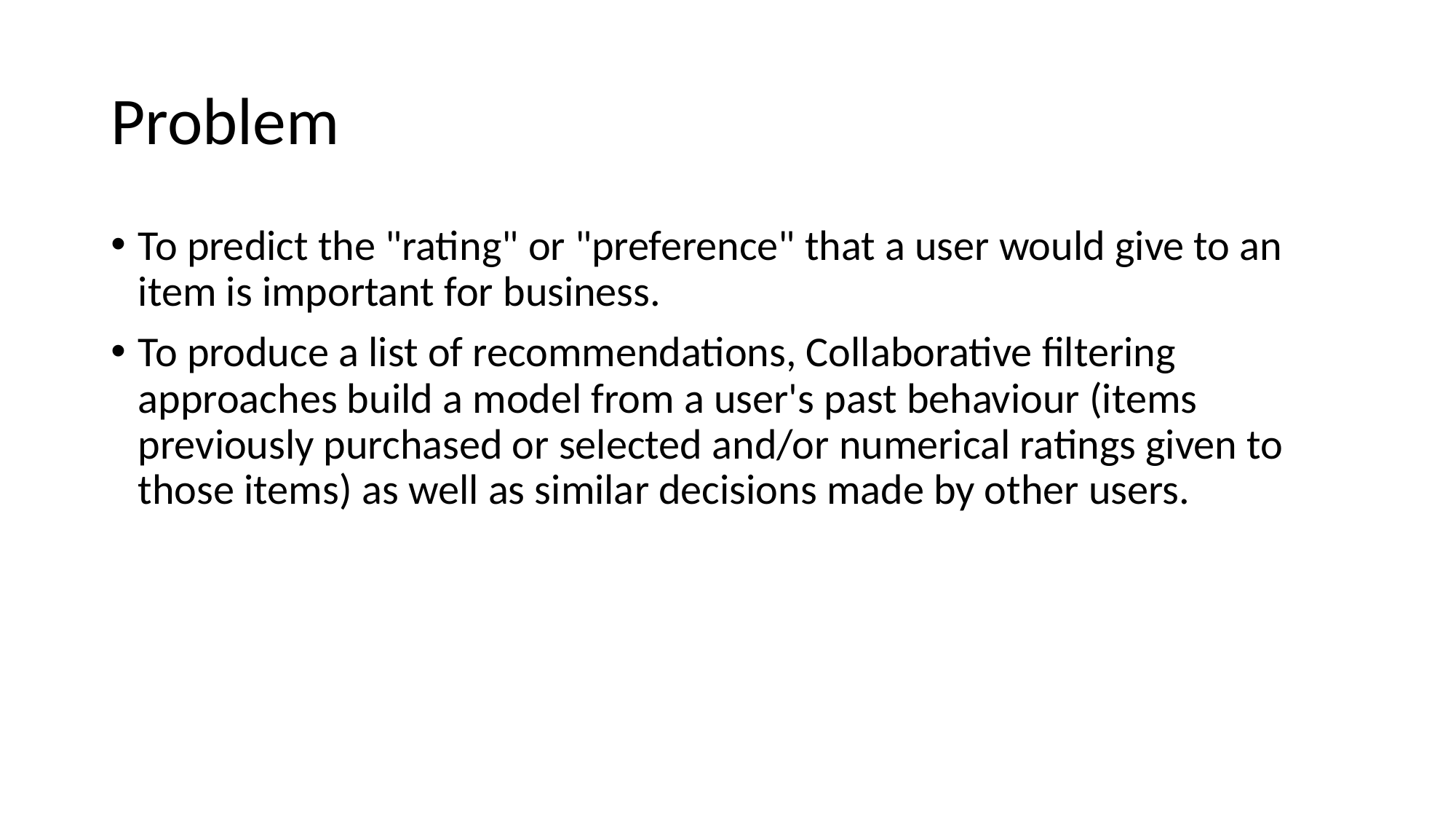

# Problem
To predict the "rating" or "preference" that a user would give to an item is important for business.
To produce a list of recommendations, Collaborative filtering approaches build a model from a user's past behaviour (items previously purchased or selected and/or numerical ratings given to those items) as well as similar decisions made by other users.